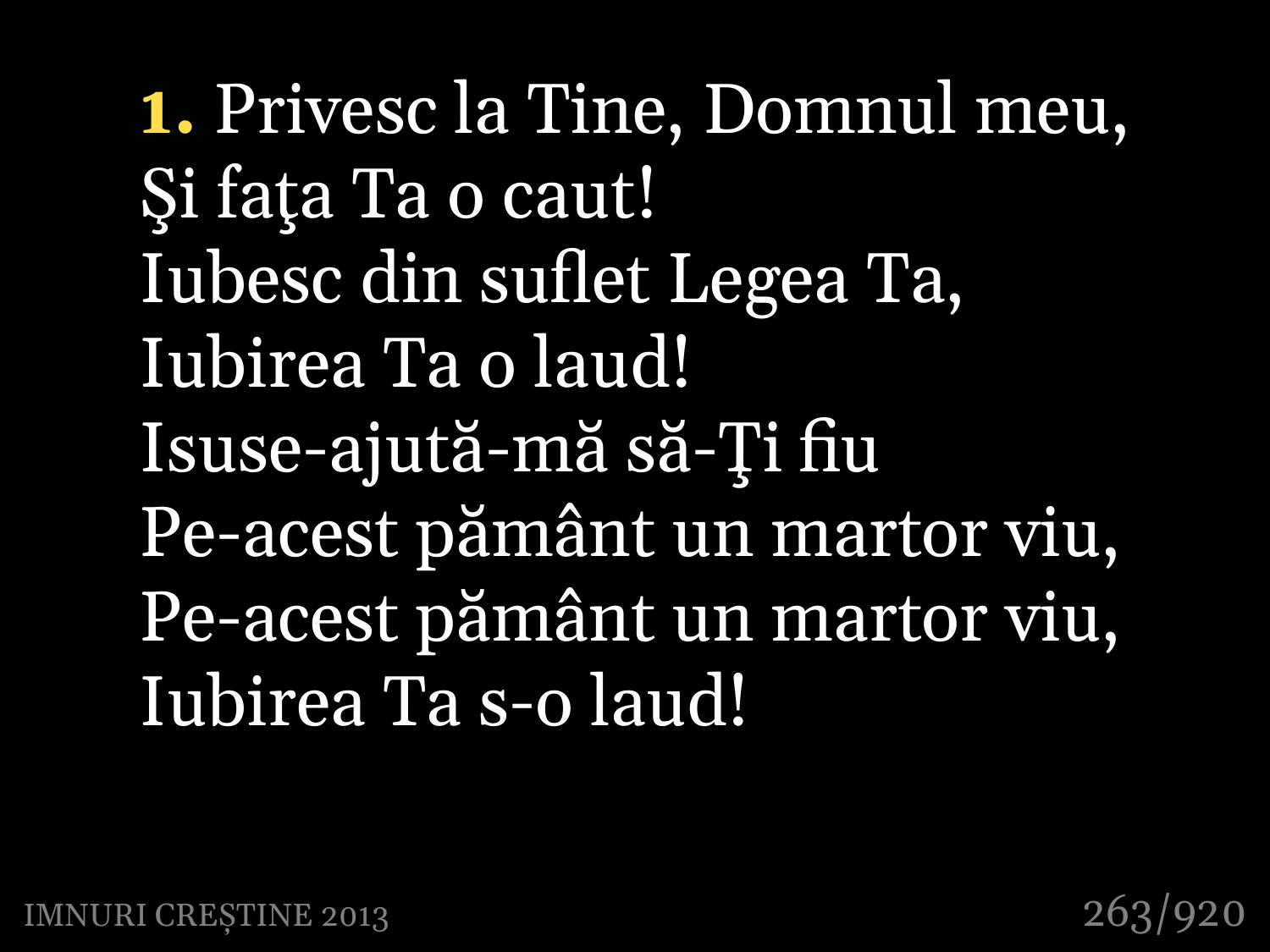

1. Privesc la Tine, Domnul meu,
Şi faţa Ta o caut!
Iubesc din suflet Legea Ta,
Iubirea Ta o laud!
Isuse-ajută-mă să-Ţi fiu
Pe-acest pământ un martor viu,
Pe-acest pământ un martor viu,
Iubirea Ta s-o laud!
263/920
IMNURI CREȘTINE 2013